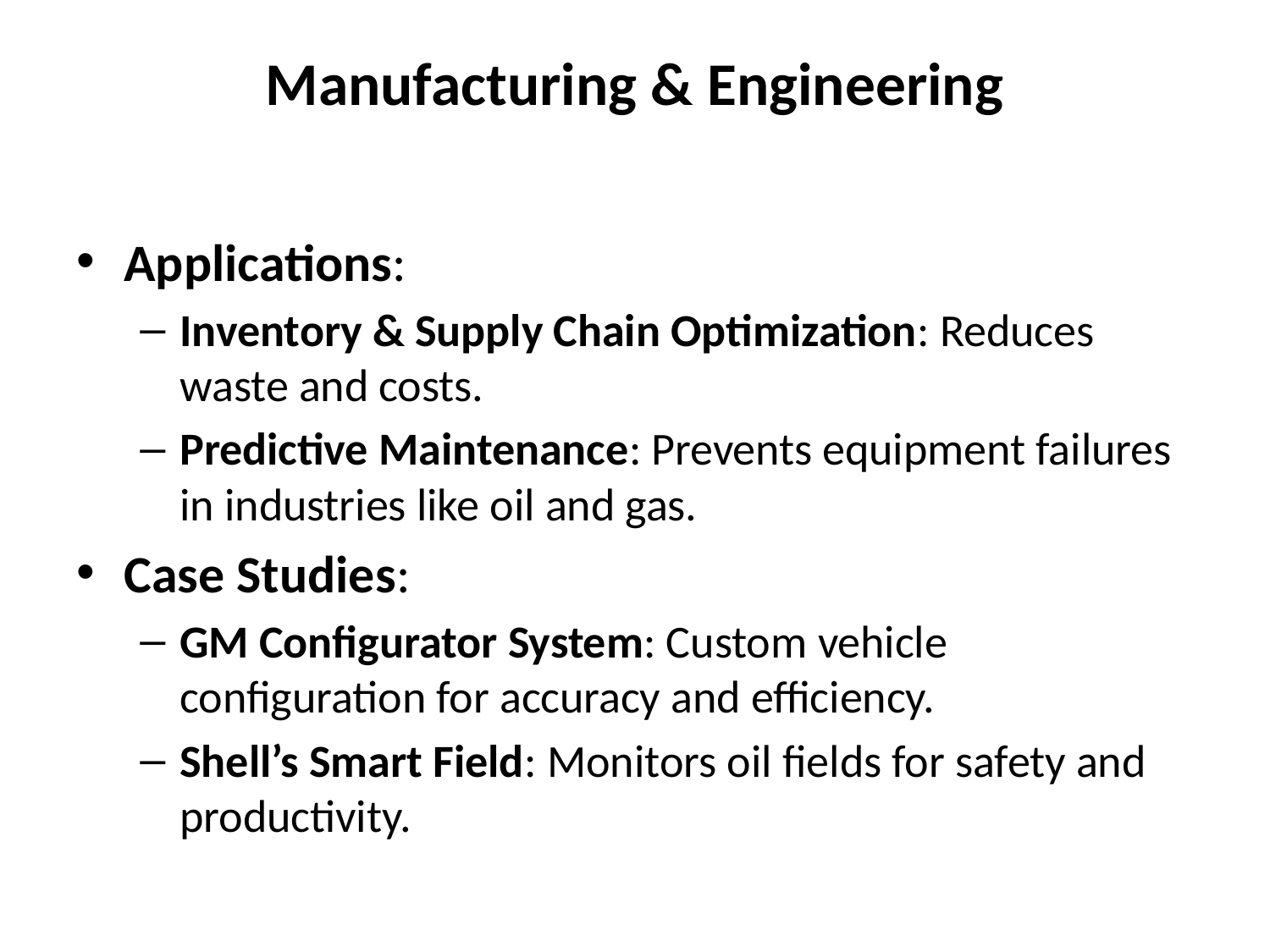

# Manufacturing & Engineering
Applications:
Inventory & Supply Chain Optimization: Reduces waste and costs.
Predictive Maintenance: Prevents equipment failures in industries like oil and gas.
Case Studies:
GM Configurator System: Custom vehicle configuration for accuracy and efficiency.
Shell’s Smart Field: Monitors oil fields for safety and productivity.